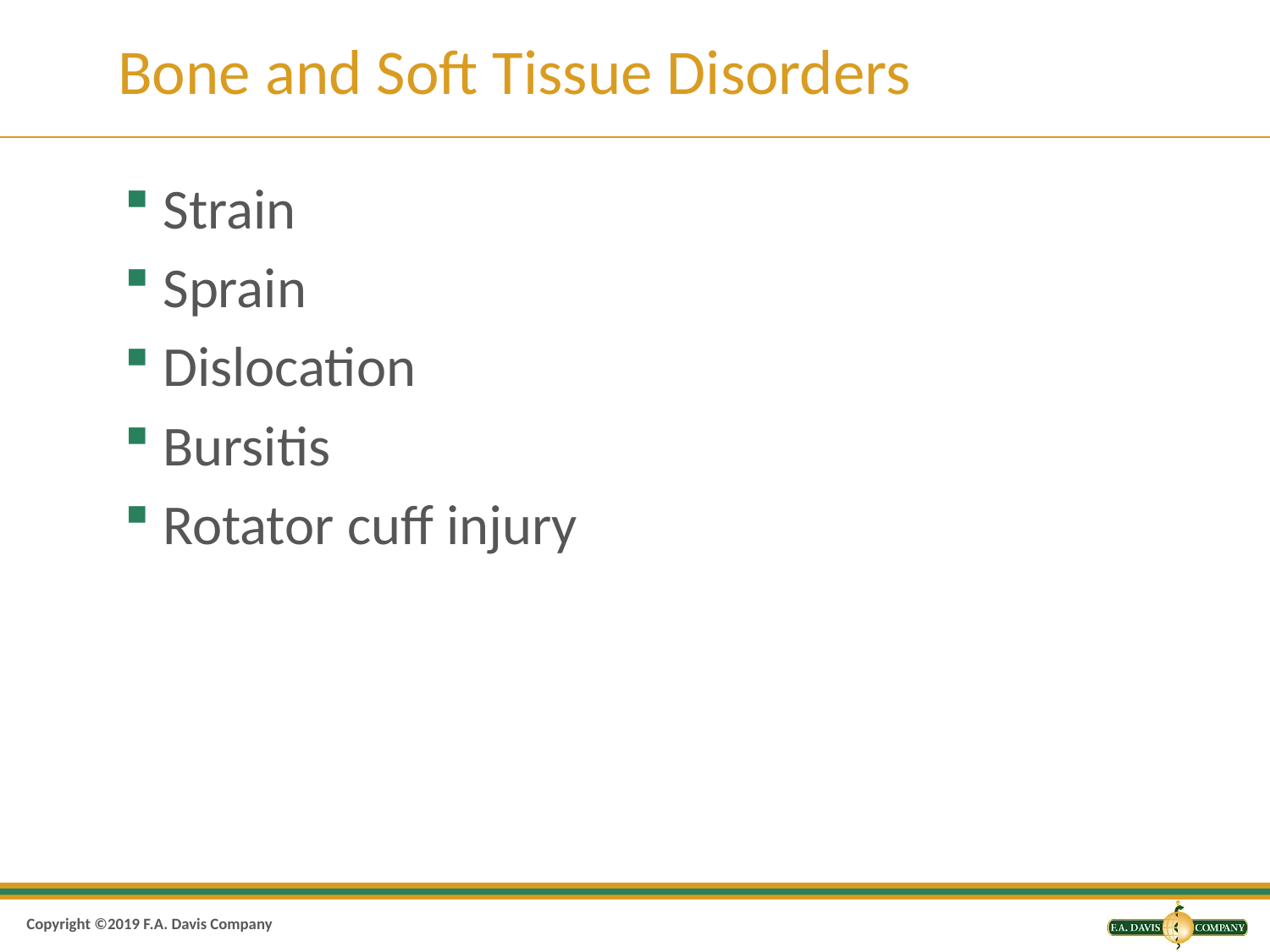

# Bone and Soft Tissue Disorders
Strain
Sprain
Dislocation
Bursitis
Rotator cuff injury